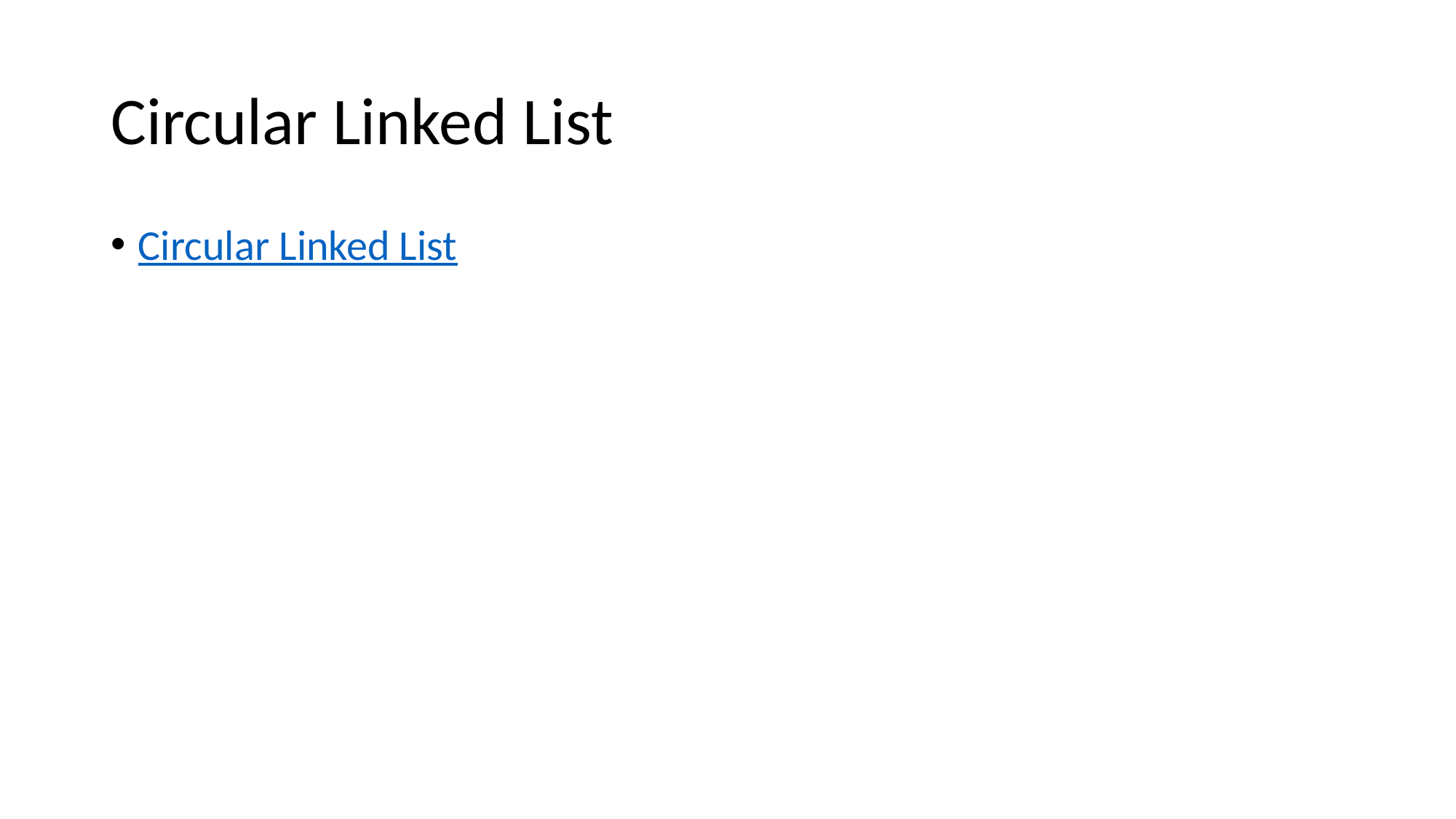

# Circular Linked List
Circular Linked List